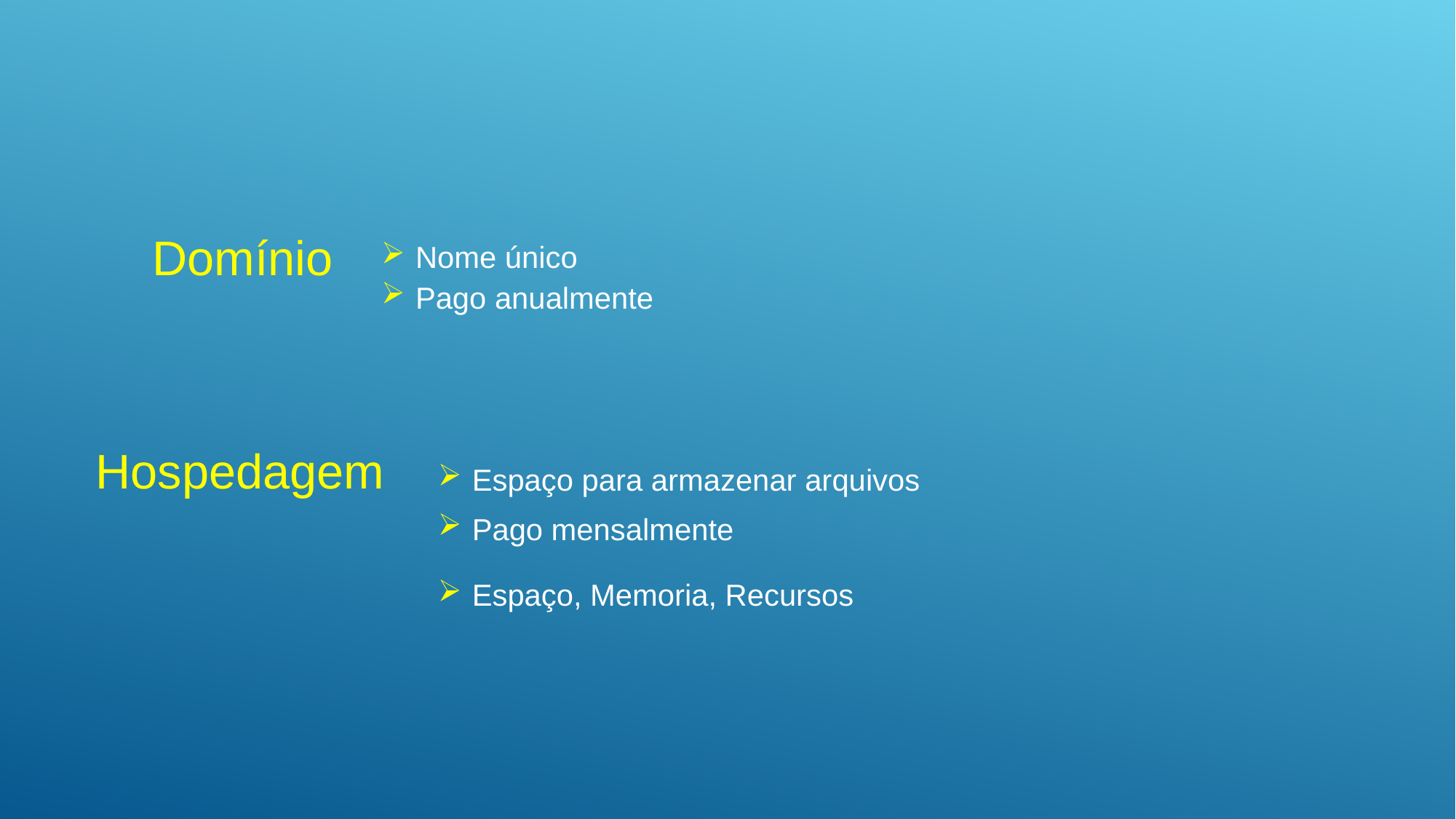

Domínio
Nome único
Pago anualmente
Hospedagem
Espaço para armazenar arquivos
Pago mensalmente
Espaço, Memoria, Recursos